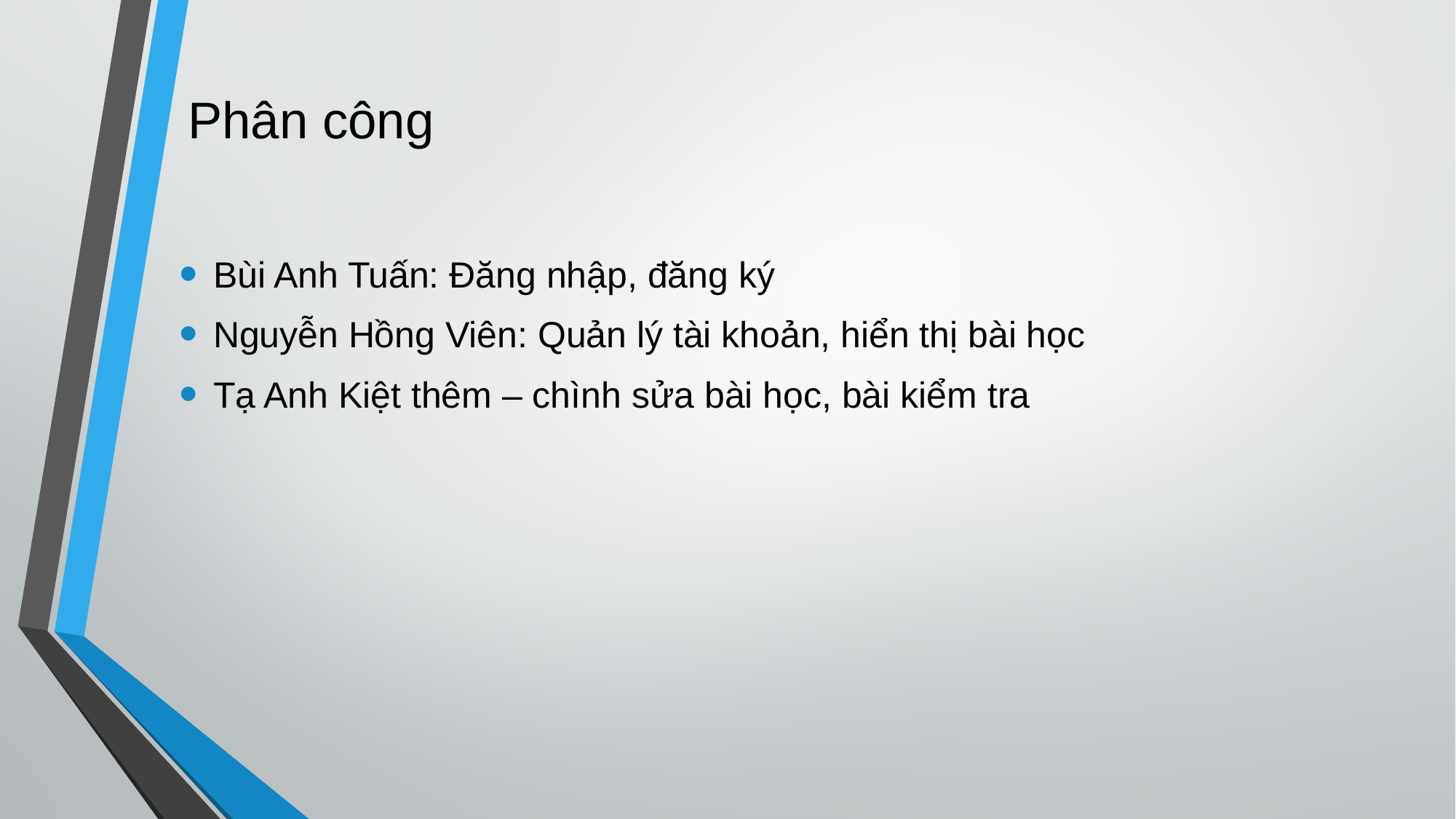

# Phân công
Bùi Anh Tuấn: Đăng nhập, đăng ký
Nguyễn Hồng Viên: Quản lý tài khoản, hiển thị bài học
Tạ Anh Kiệt thêm – chình sửa bài học, bài kiểm tra